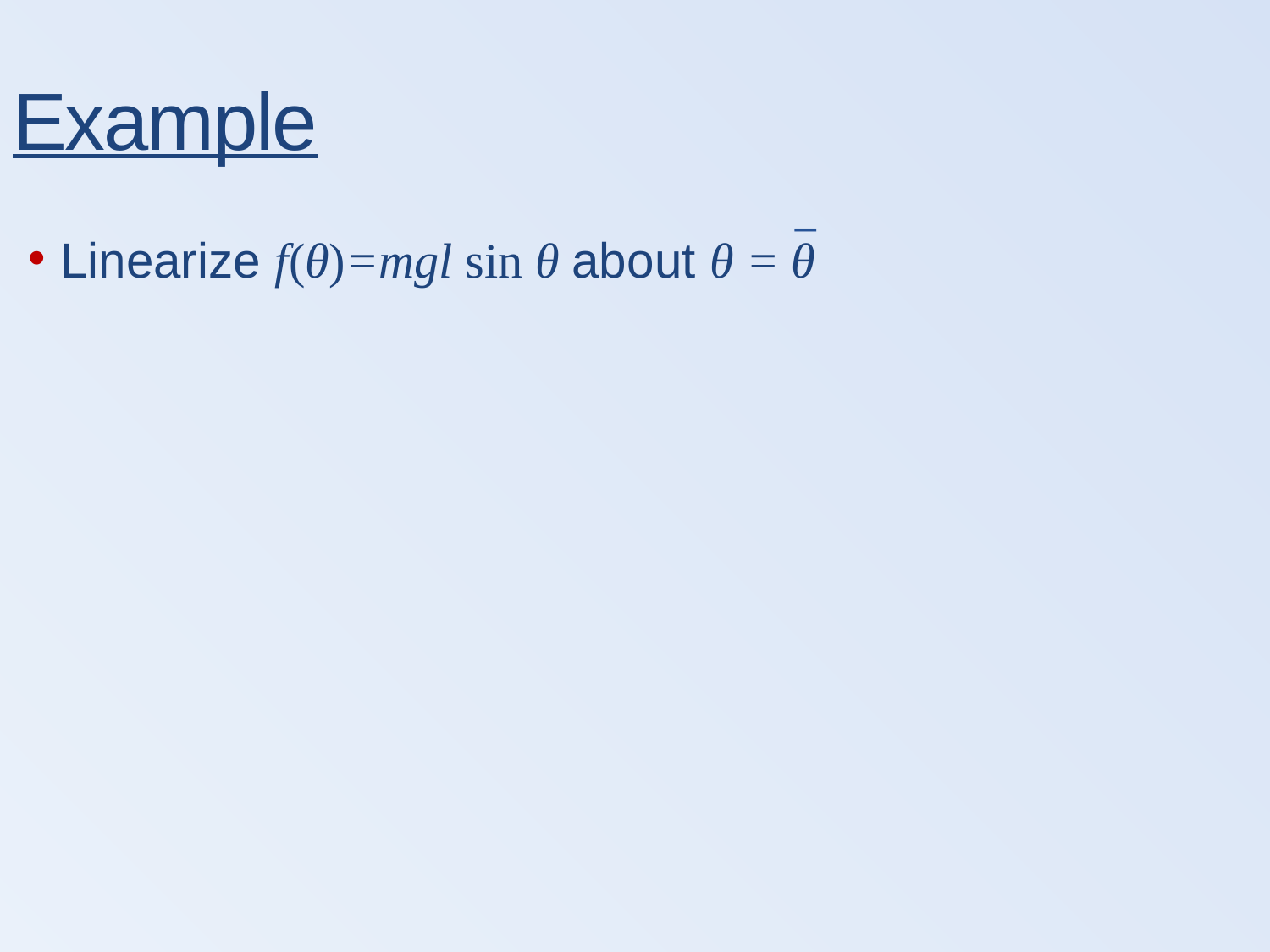

Example
_
Linearize f(θ)=mgl sin θ about θ = θ